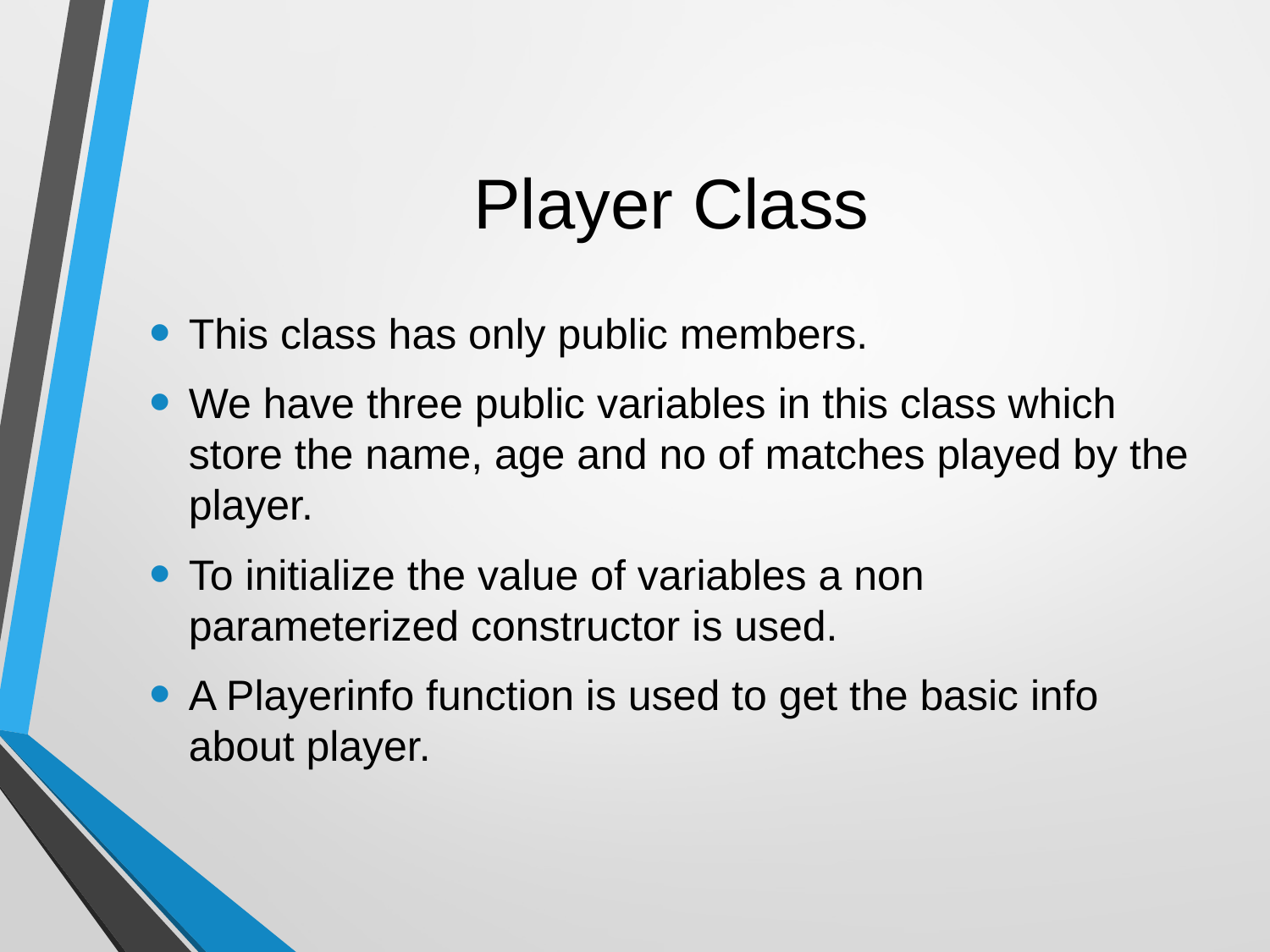

# Player Class
This class has only public members.
We have three public variables in this class which store the name, age and no of matches played by the player.
To initialize the value of variables a non parameterized constructor is used.
A Playerinfo function is used to get the basic info about player.